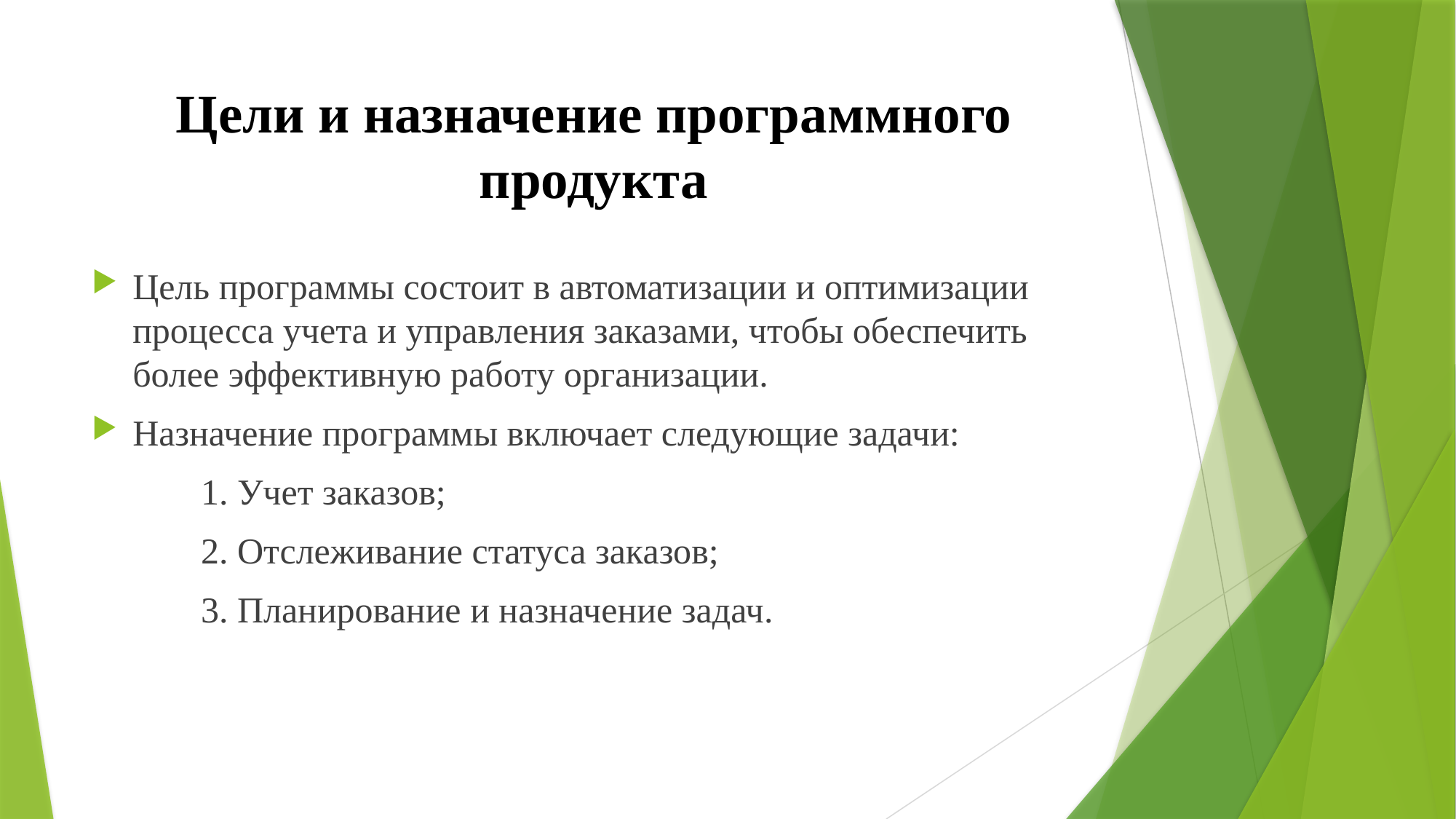

# Цели и назначение программного продукта
Цель программы состоит в автоматизации и оптимизации процесса учета и управления заказами, чтобы обеспечить более эффективную работу организации.
Назначение программы включает следующие задачи:
	1. Учет заказов;
	2. Отслеживание статуса заказов;
	3. Планирование и назначение задач.